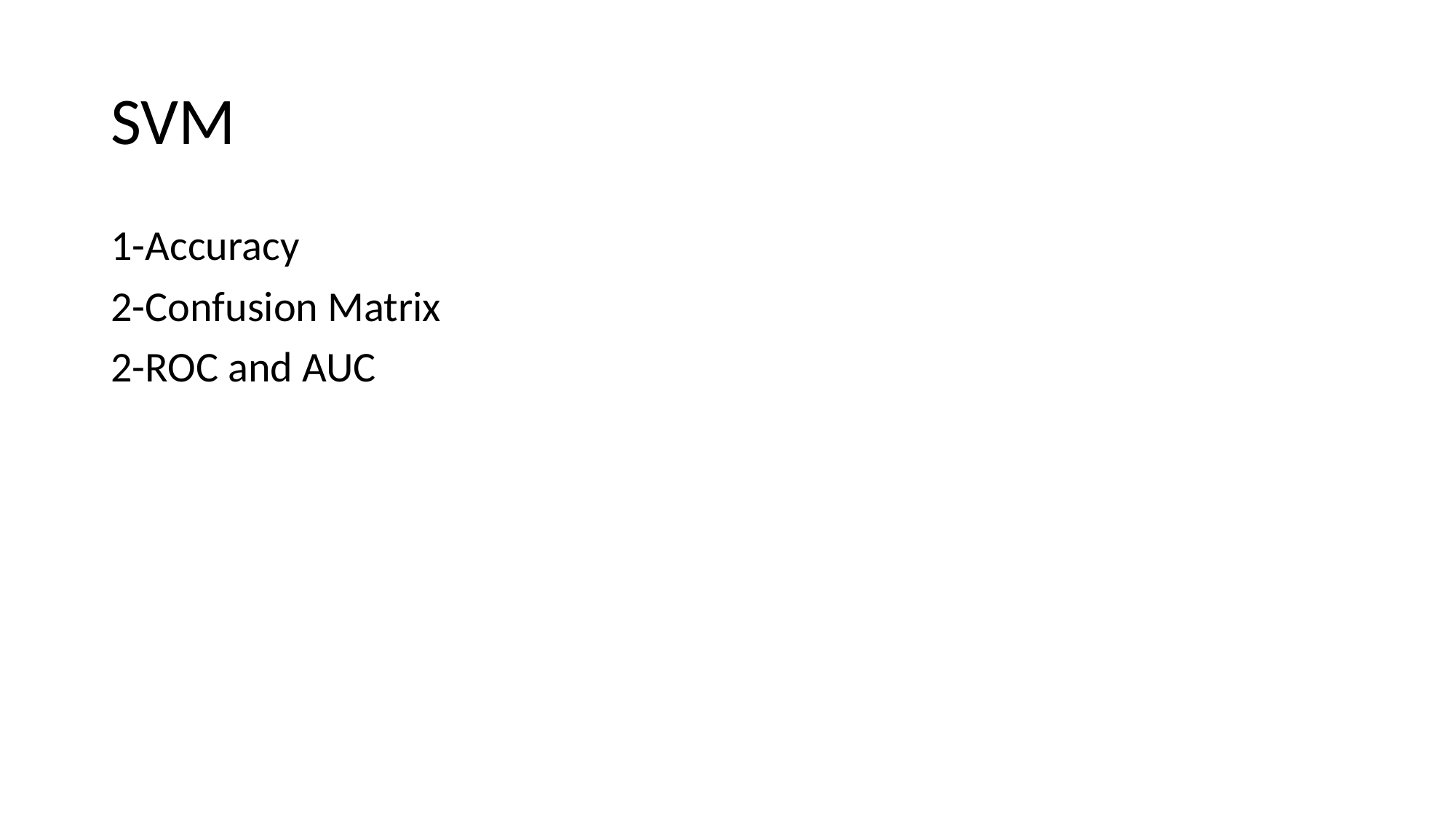

# SVM
1-Accuracy
2-Confusion Matrix
2-ROC and AUC